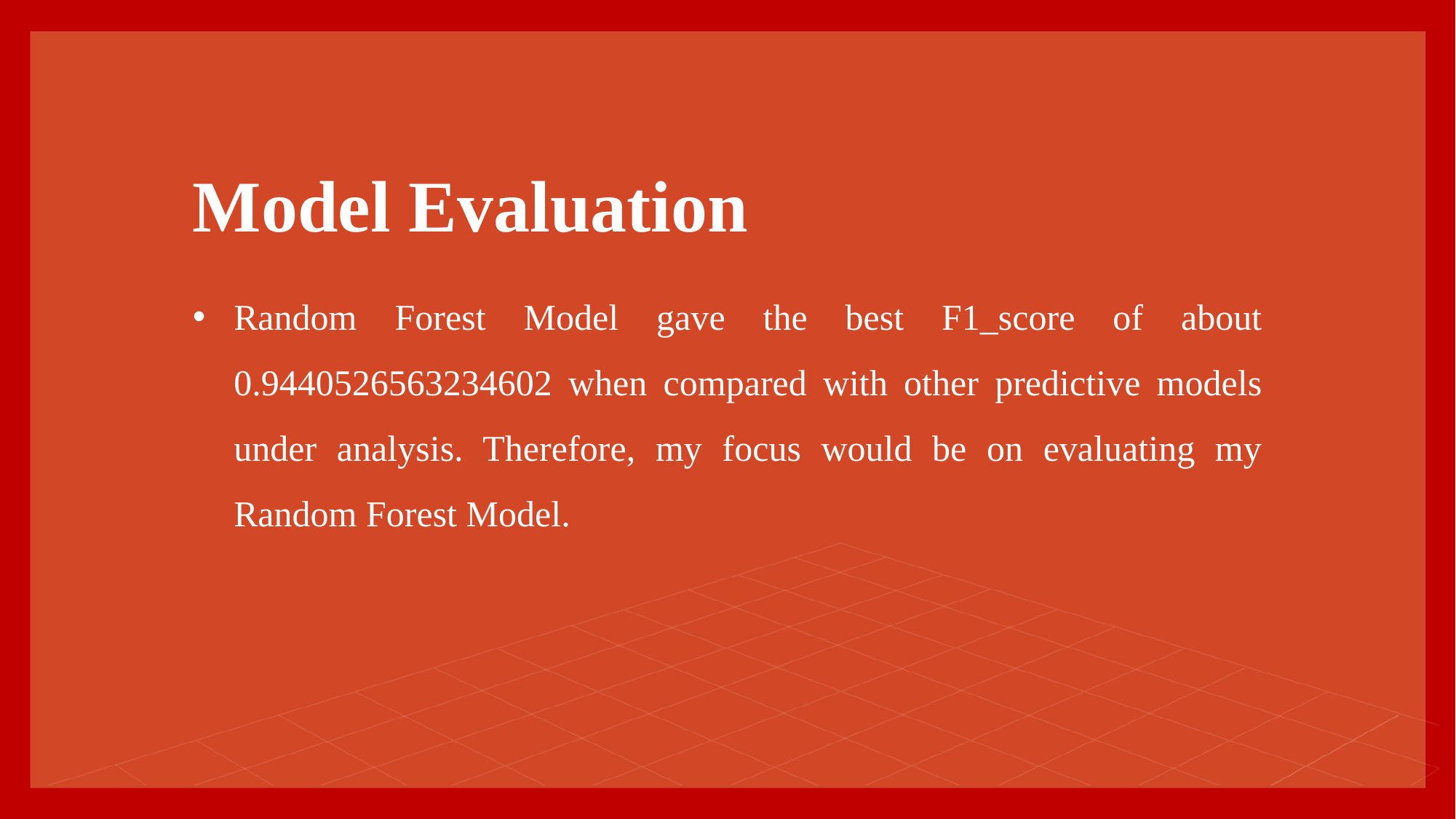

# Model Evaluation
Random Forest Model gave the best F1_score of about 0.9440526563234602 when compared with other predictive models under analysis. Therefore, my focus would be on evaluating my Random Forest Model.